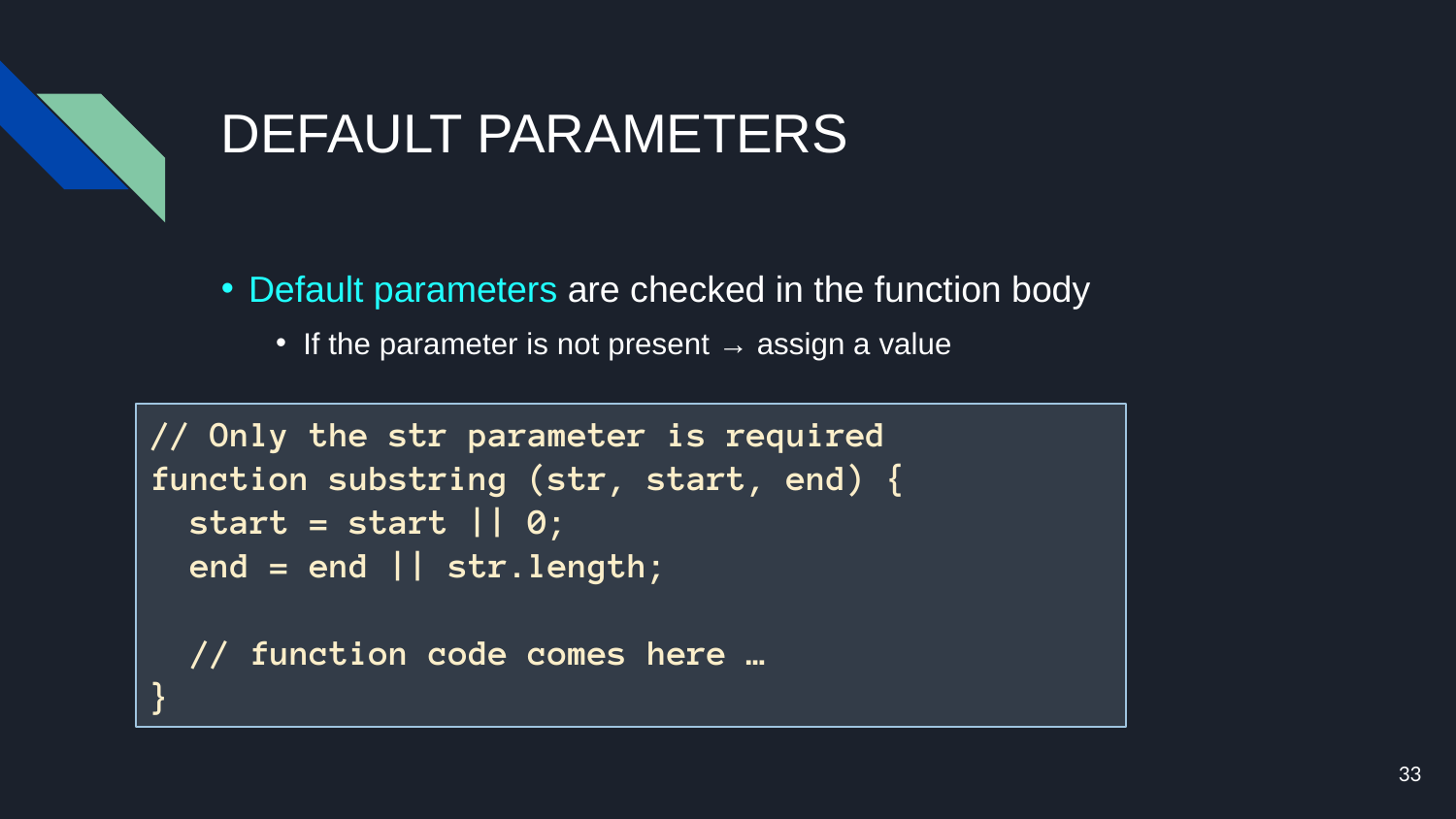

# DEFAULT PARAMETERS
Default parameters are checked in the function body
If the parameter is not present → assign a value

// Only the str parameter is required
function substring (str, start, end) {
  start = start || 0;
  end = end || str.length;

  // function code comes here …
}
33